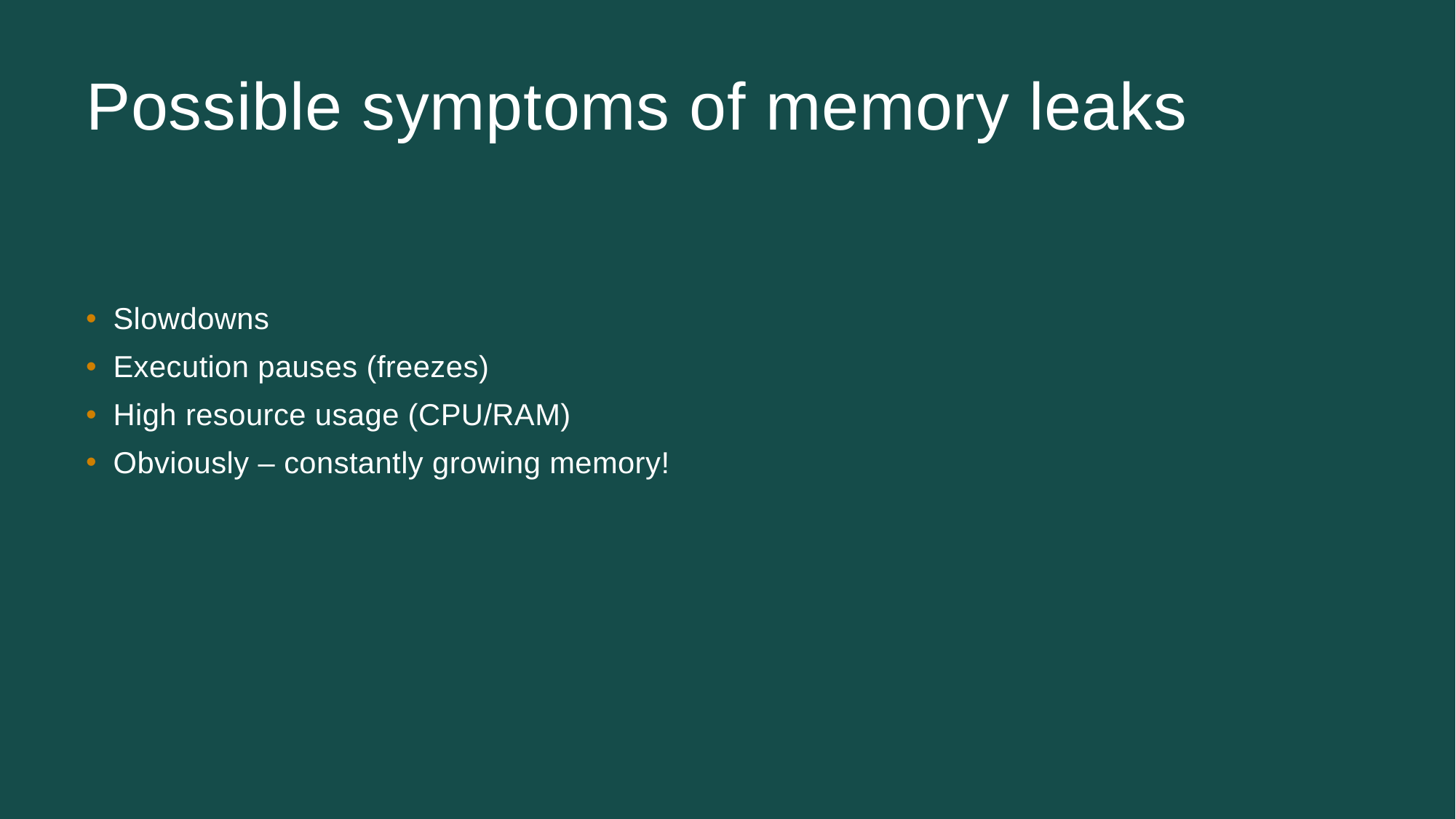

# Possible symptoms of memory leaks
Slowdowns
Execution pauses (freezes)
High resource usage (CPU/RAM)
Obviously – constantly growing memory!